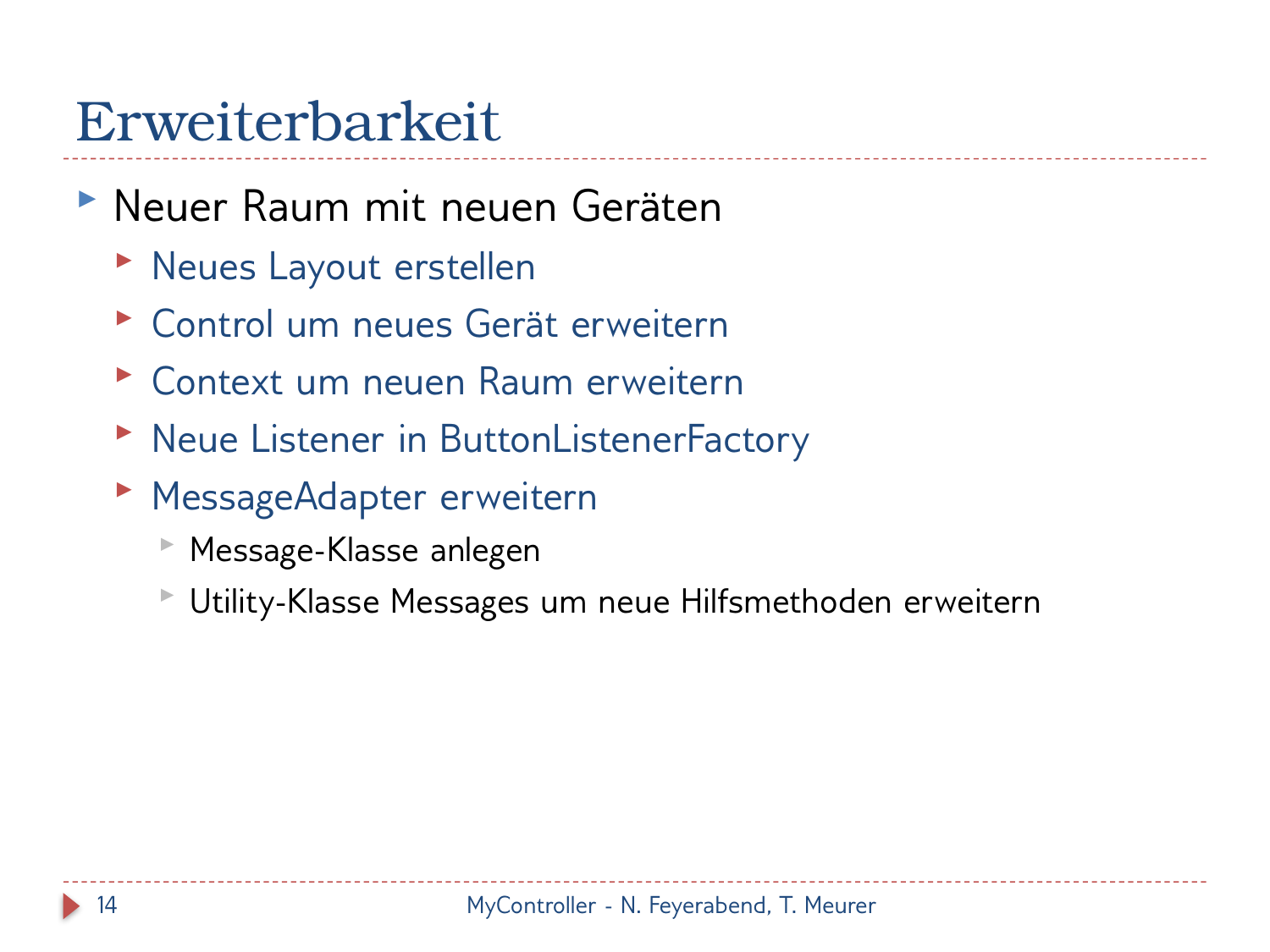

# Erweiterbarkeit
Neuer Raum mit neuen Geräten
Neues Layout erstellen
Control um neues Gerät erweitern
Context um neuen Raum erweitern
Neue Listener in ButtonListenerFactory
MessageAdapter erweitern
Message-Klasse anlegen
Utility-Klasse Messages um neue Hilfsmethoden erweitern
14
MyController - N. Feyerabend, T. Meurer